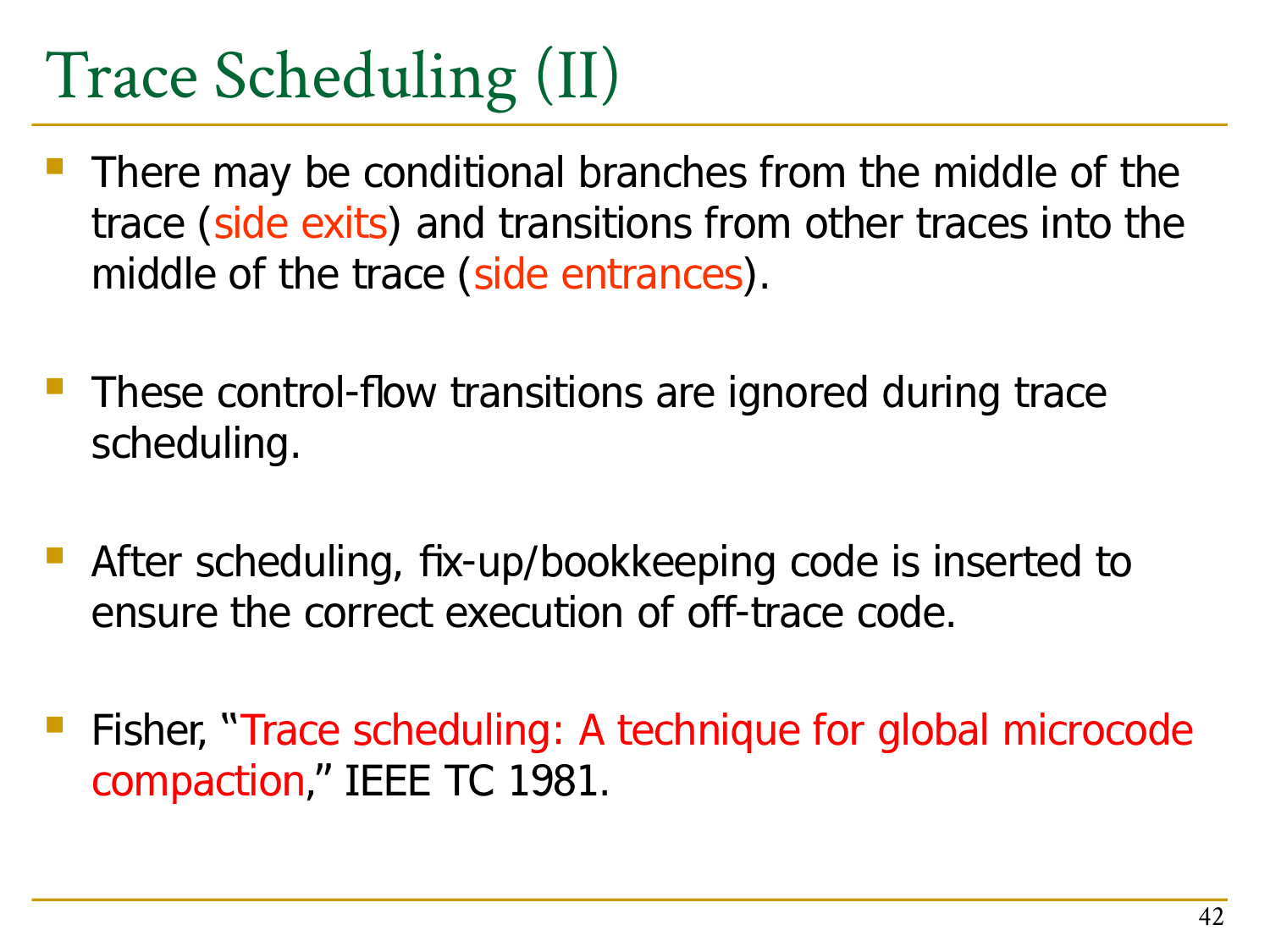

# Trace Scheduling (II)
There may be conditional branches from the middle of the trace (side exits) and transitions from other traces into the middle of the trace (side entrances).

These control-flow transitions are ignored during trace scheduling.

After scheduling, fix-up/bookkeeping code is inserted to ensure the correct execution of off-trace code.

Fisher, “Trace scheduling: A technique for global microcode compaction,” IEEE TC 1981.
42